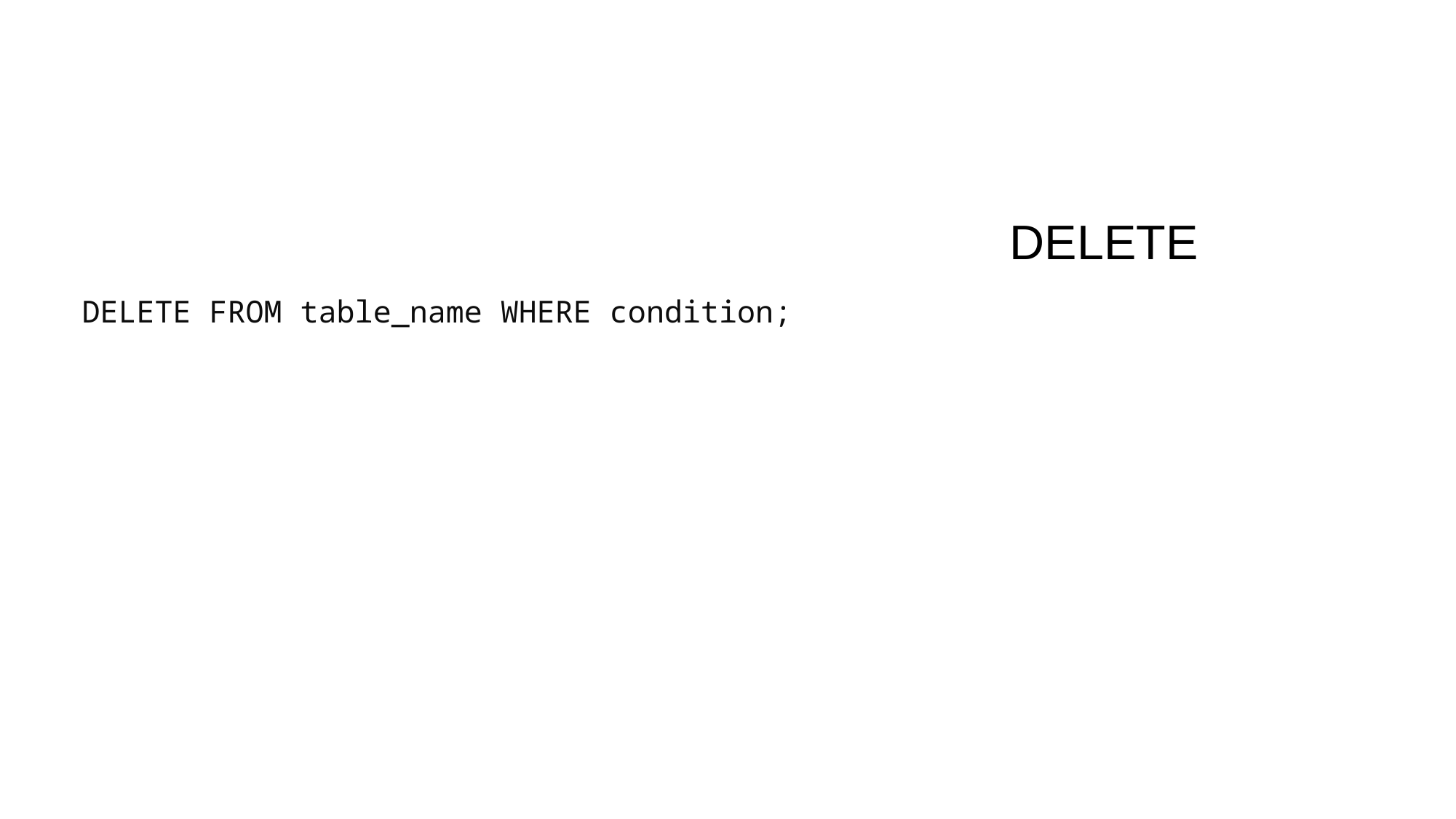

# DELETE

DELETE FROM table_name WHERE condition;